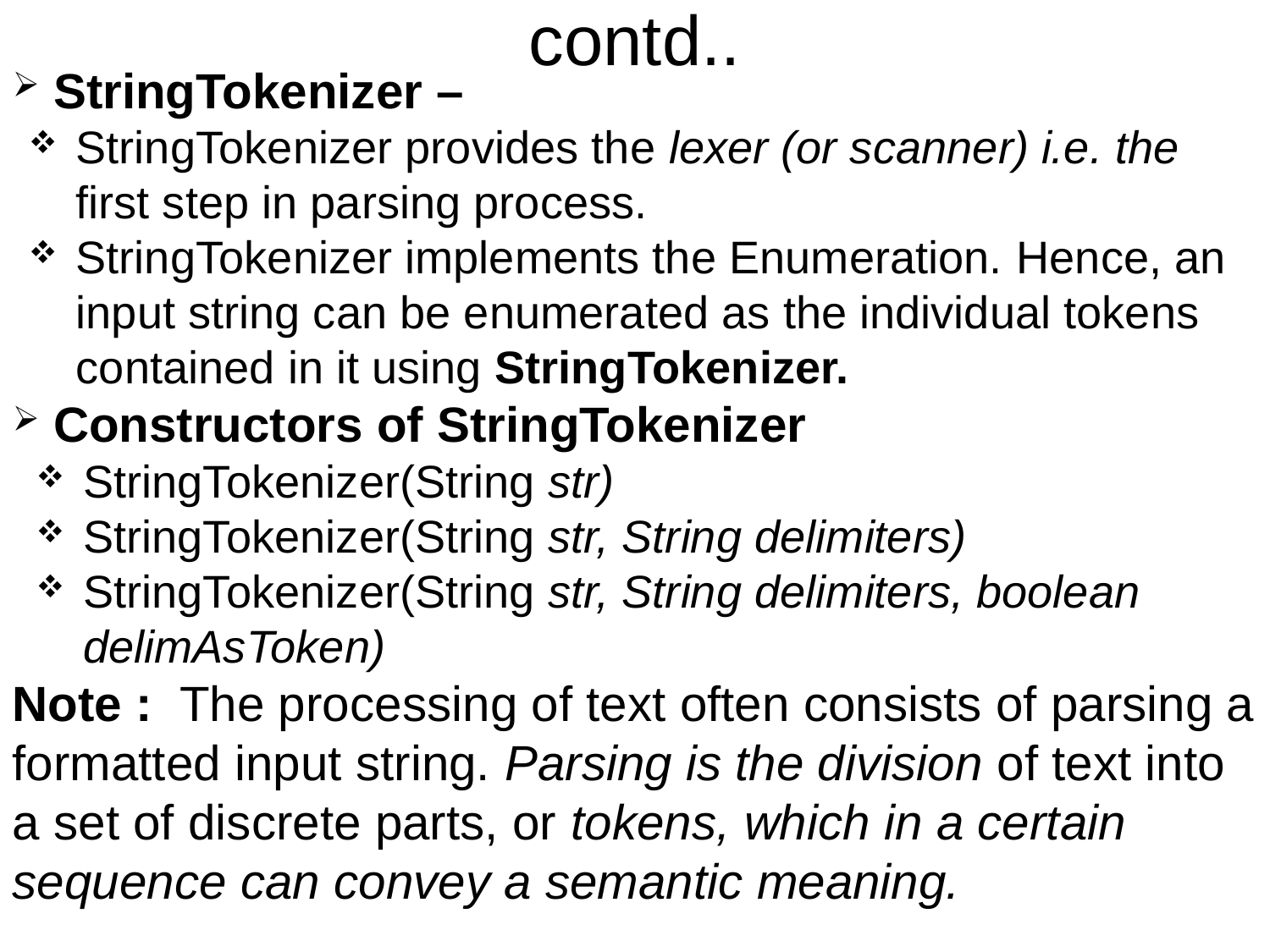

contd..
 StringTokenizer –
StringTokenizer provides the lexer (or scanner) i.e. the first step in parsing process.
StringTokenizer implements the Enumeration. Hence, an input string can be enumerated as the individual tokens contained in it using StringTokenizer.
 Constructors of StringTokenizer
StringTokenizer(String str)
StringTokenizer(String str, String delimiters)
StringTokenizer(String str, String delimiters, boolean delimAsToken)
Note :  The processing of text often consists of parsing a formatted input string. Parsing is the division of text into a set of discrete parts, or tokens, which in a certain sequence can convey a semantic meaning.